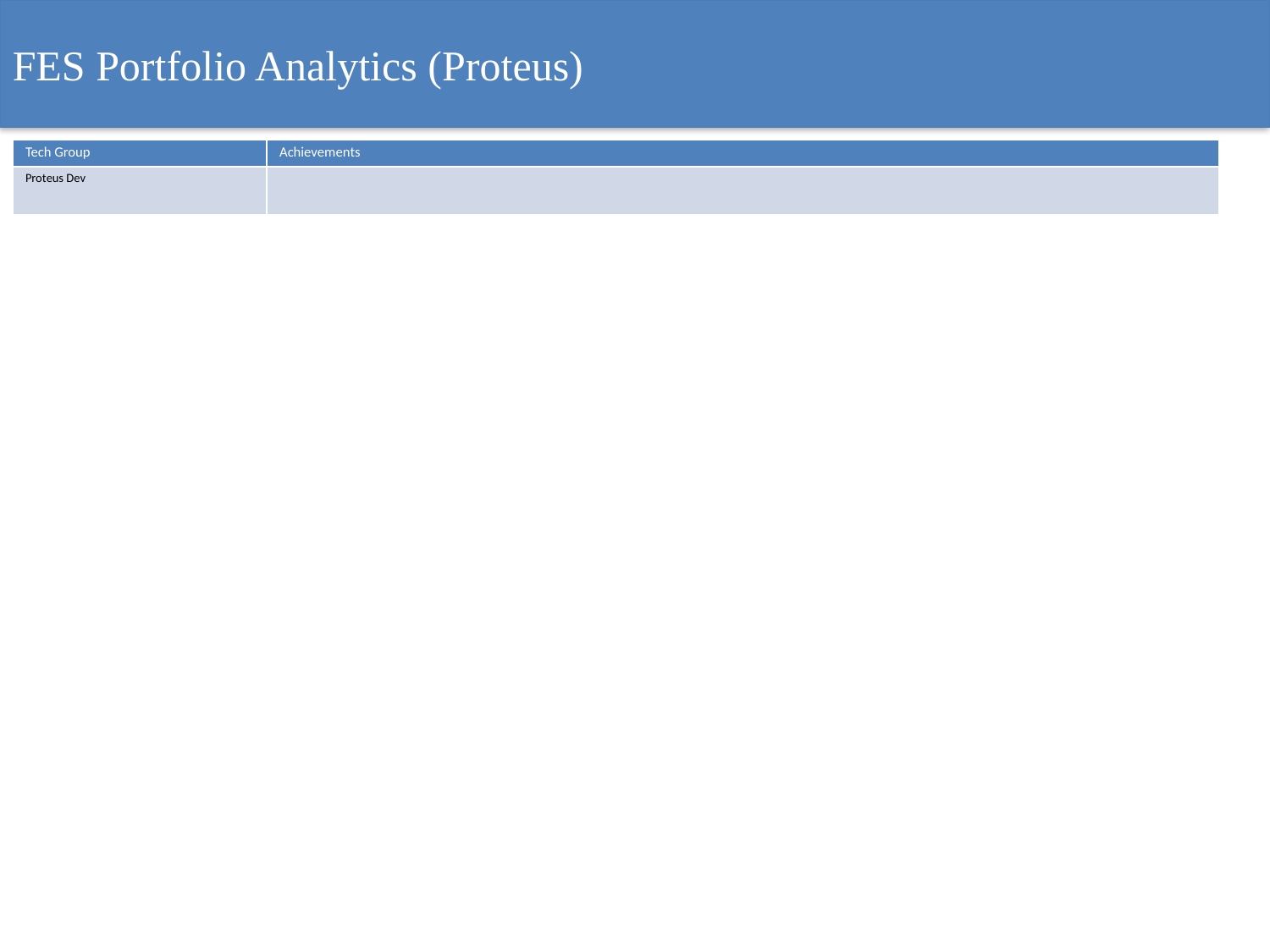

FES Portfolio Analytics (Proteus)
| Tech Group | Achievements |
| --- | --- |
| Proteus Dev |  |